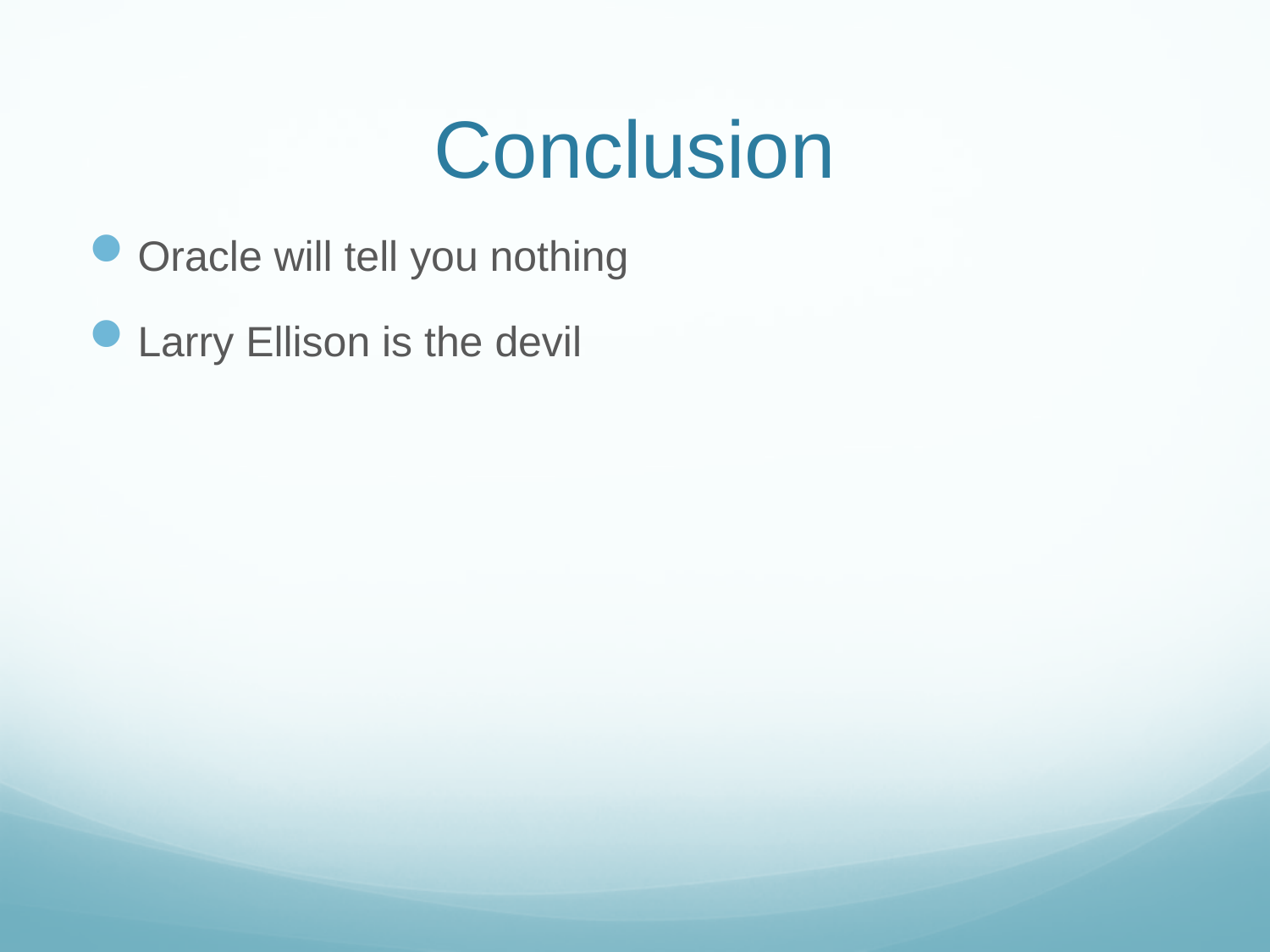

# Conclusion
Oracle will tell you nothing
Larry Ellison is the devil